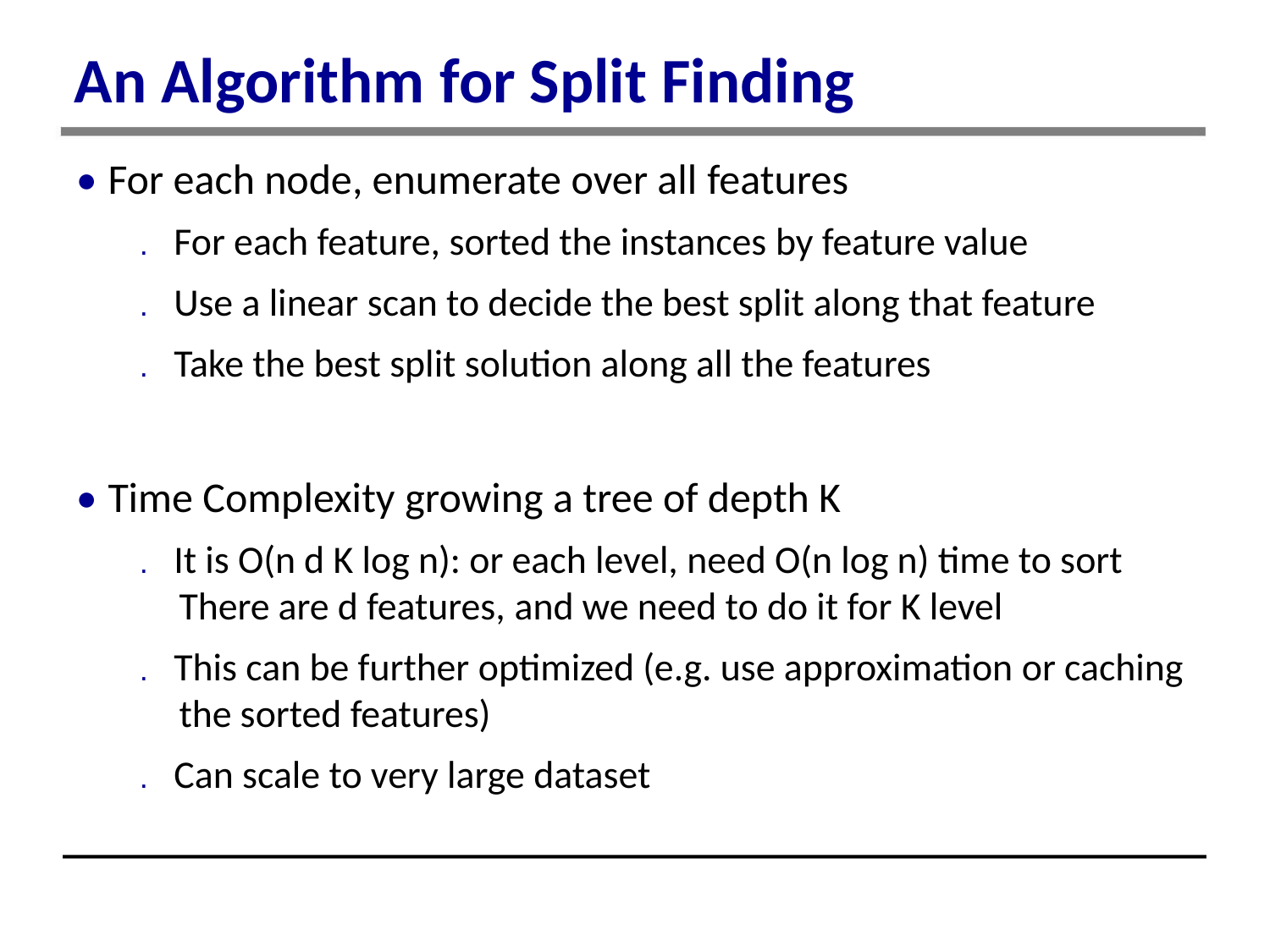

An Algorithm for Split Finding
• For each node, enumerate over all features
. For each feature, sorted the instances by feature value
. Use a linear scan to decide the best split along that feature
. Take the best split solution along all the features
• Time Complexity growing a tree of depth K
. It is O(n d K log n): or each level, need O(n log n) time to sort
There are d features, and we need to do it for K level
. This can be further optimized (e.g. use approximation or caching
the sorted features)
. Can scale to very large dataset